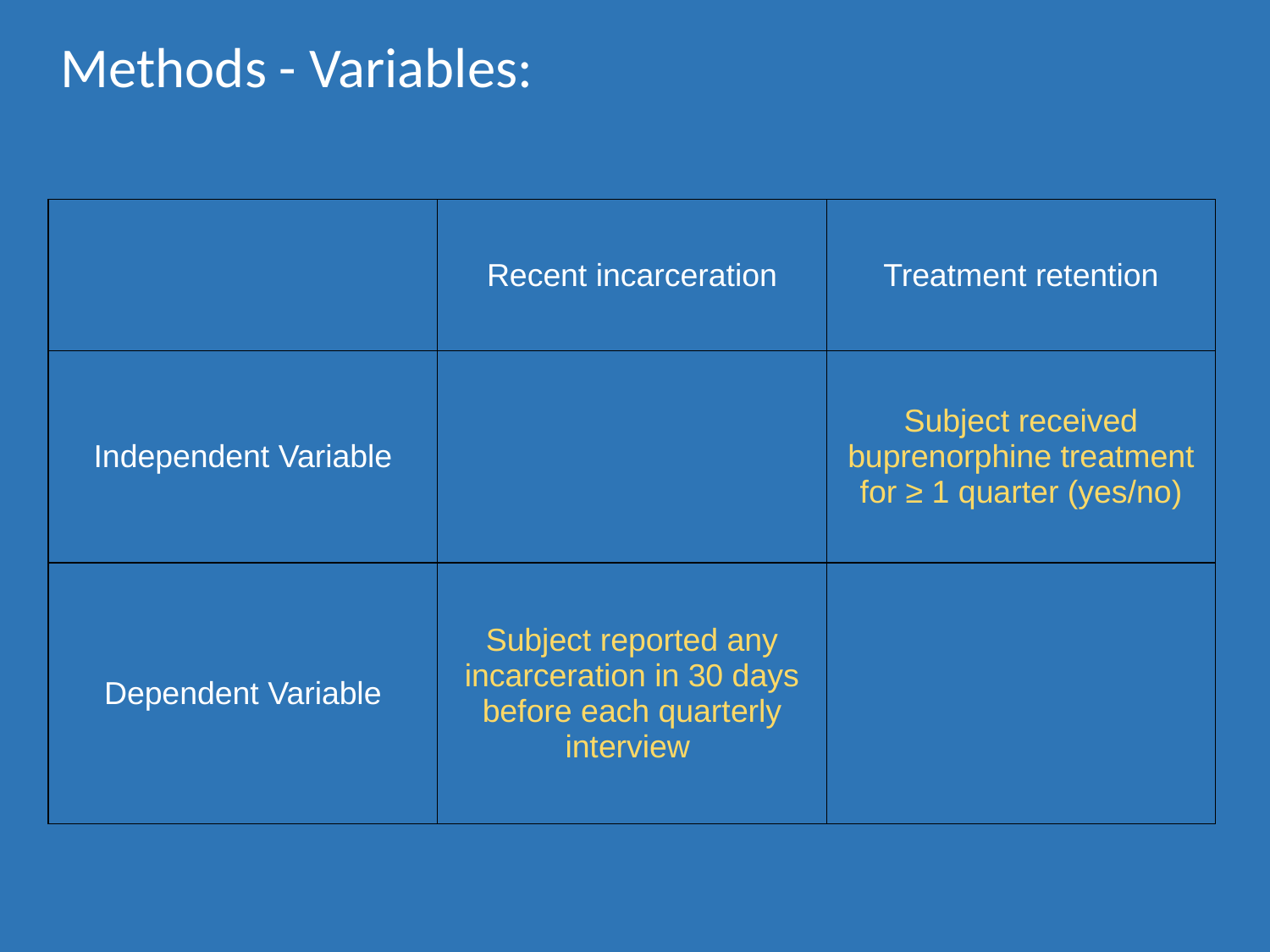

Methods - Variables:
|  | Recent incarceration | Treatment retention |
| --- | --- | --- |
| Independent Variable |  | Subject received buprenorphine treatment for ≥ 1 quarter (yes/no) |
| Dependent Variable | Subject reported any incarceration in 30 days before each quarterly interview |  |